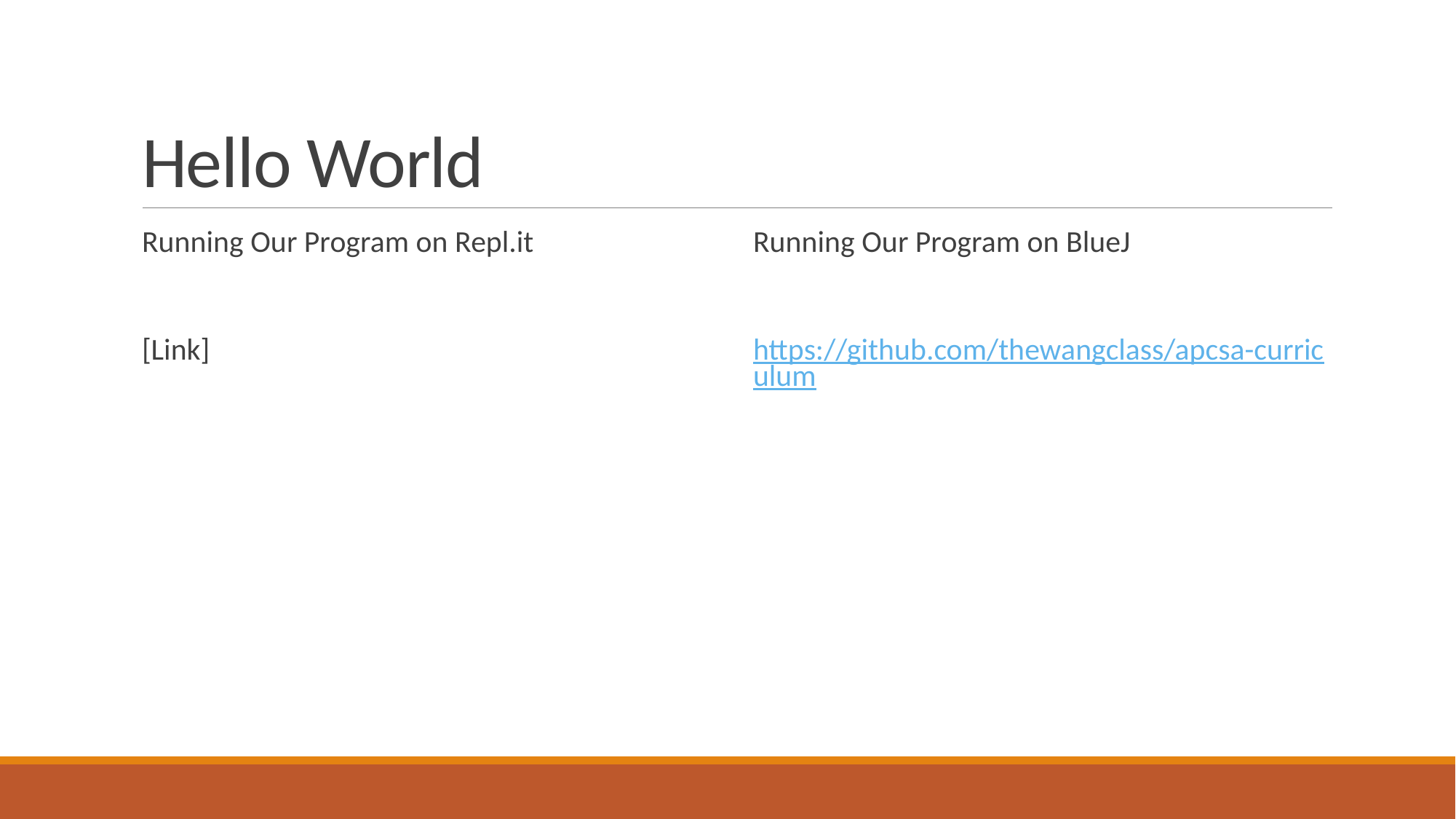

# Hello World
Running Our Program on Repl.it

[Link]

Running Our Program on BlueJ

https://github.com/thewangclass/apcsa-curriculum